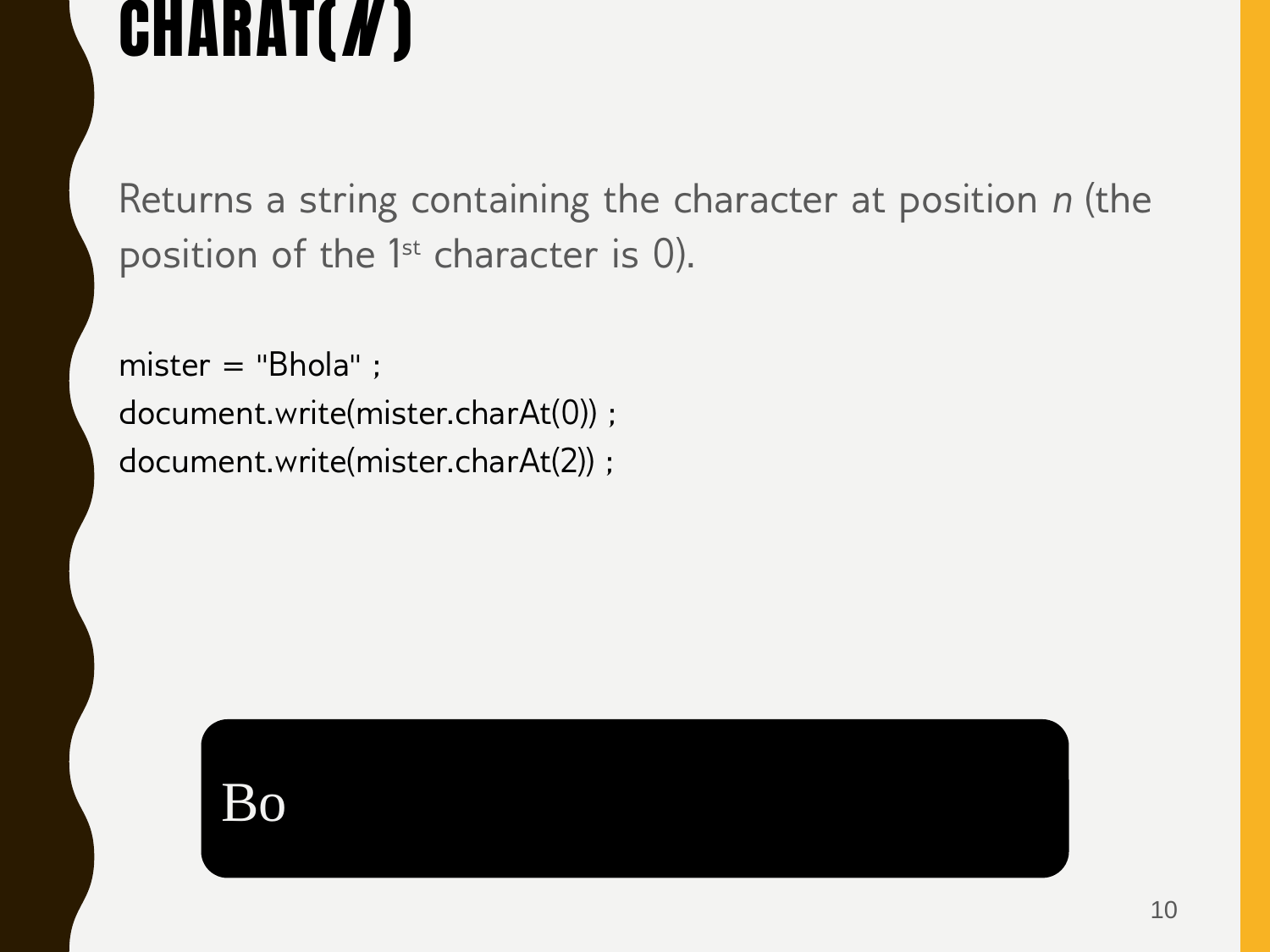

# charAt(n )
Returns a string containing the character at position n (the position of the 1st character is 0).

mister = "Bhola" ;
document.write(mister.charAt(0)) ;
document.write(mister.charAt(2)) ;

Bo
10